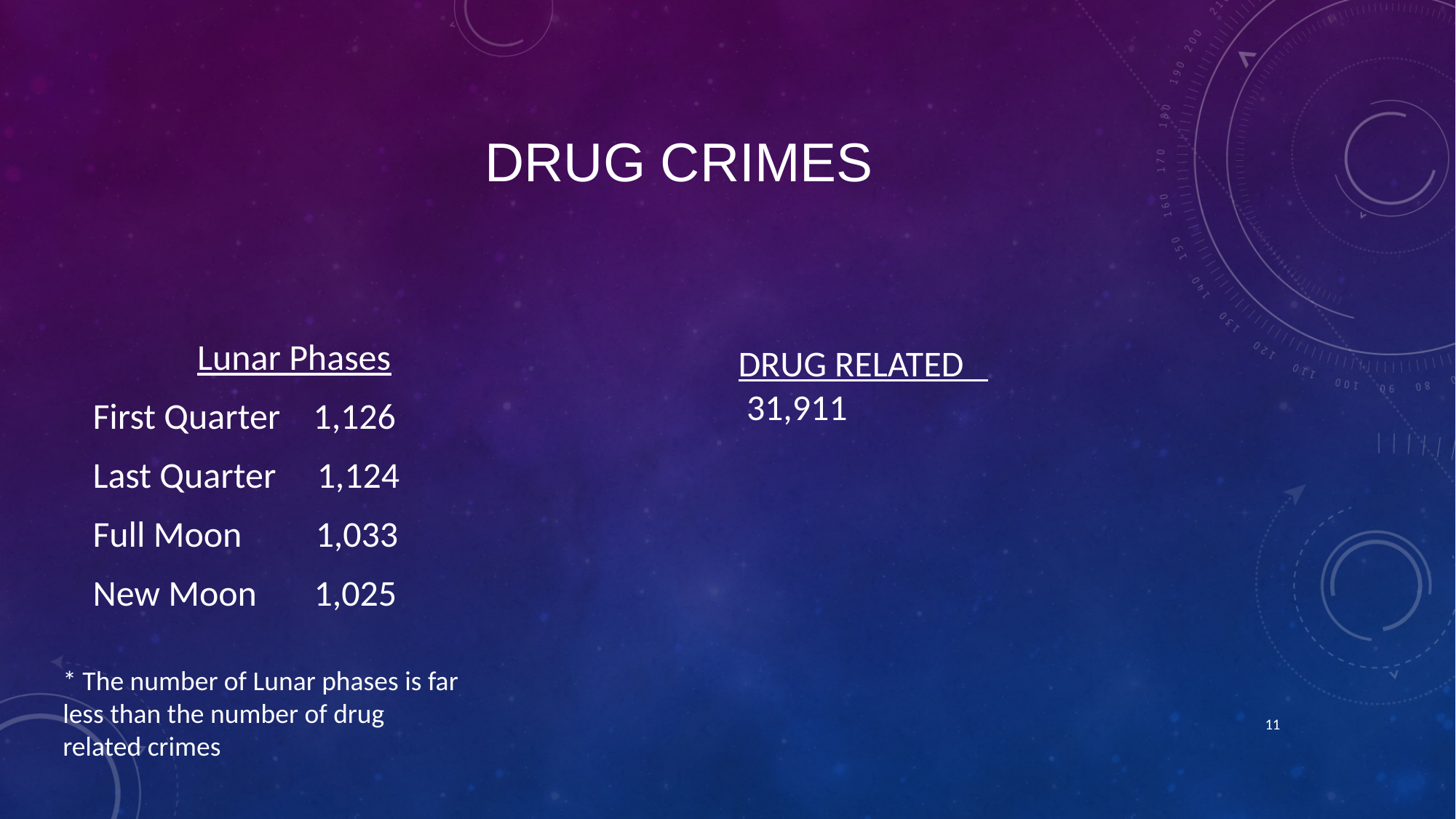

# Drug crimes
Lunar Phases
First Quarter    1,126
Last Quarter     1,124
Full Moon         1,033
New Moon       1,025
DRUG RELATED
 31,911
* The number of Lunar phases is far less than the number of drug related crimes
11